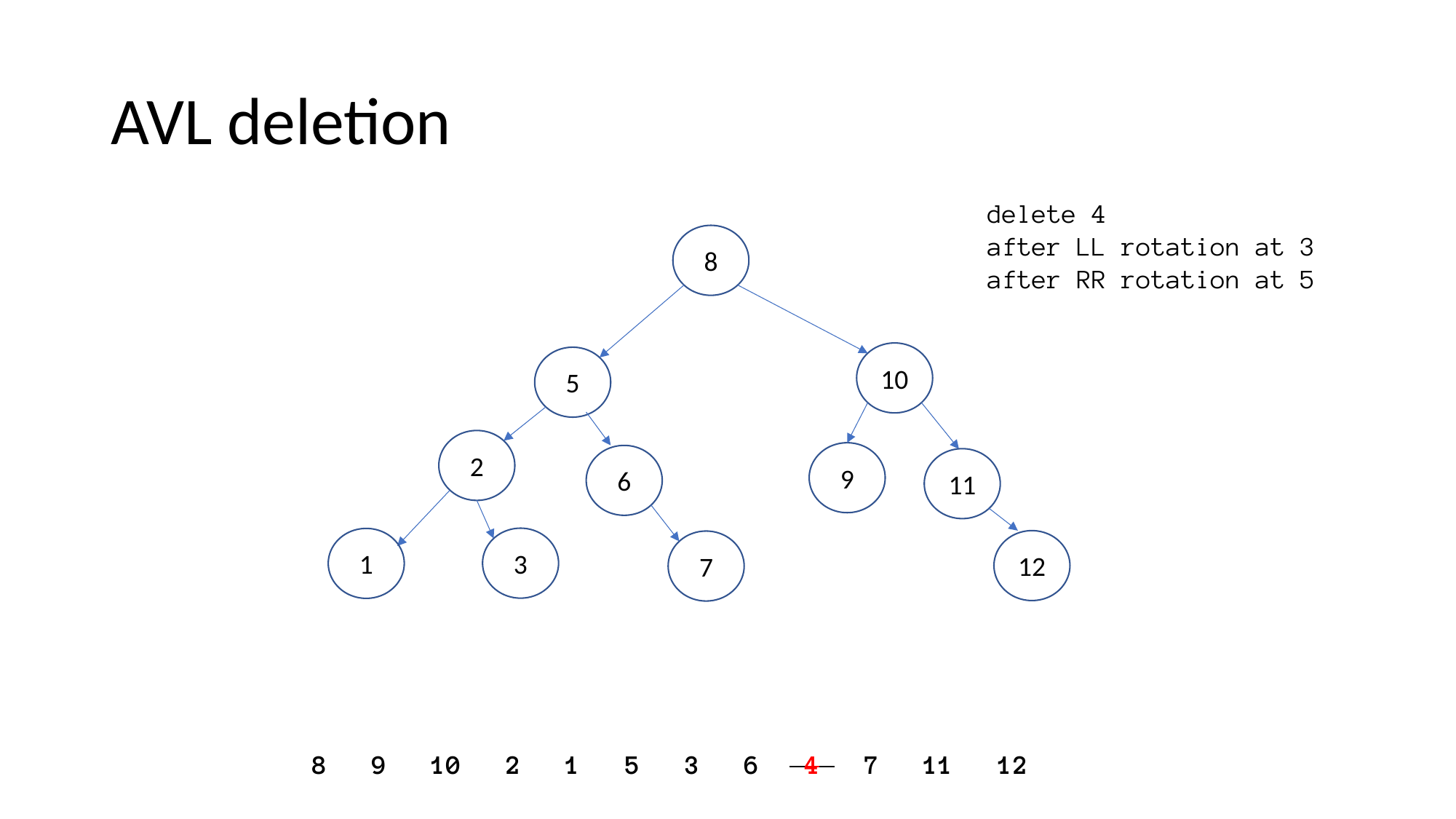

# AVL deletion
delete 4
after LL rotation at 3 after RR rotation at 5
8
10
5
2
9
6
11
3
1
12
7
8   9   10   2   1   5   3   6   4   7   11   12